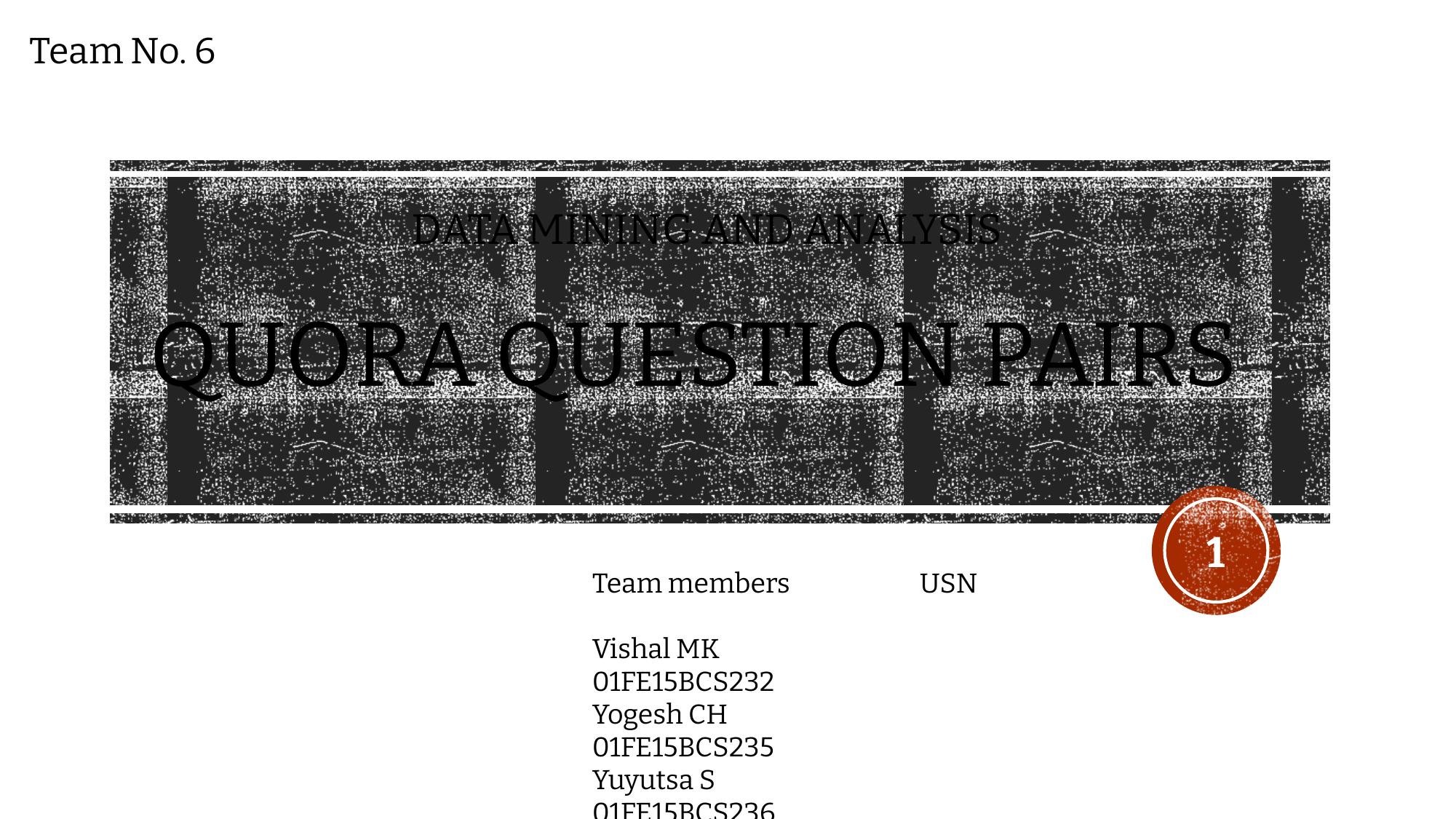

Team No. 6
DATA MINING AND ANALYSIS
QUORA QUESTION PAIRS
1
Team members		USN

Vishal MK			01FE15BCS232
Yogesh CH			01FE15BCS235
Yuyutsa S			01FE15BCS236